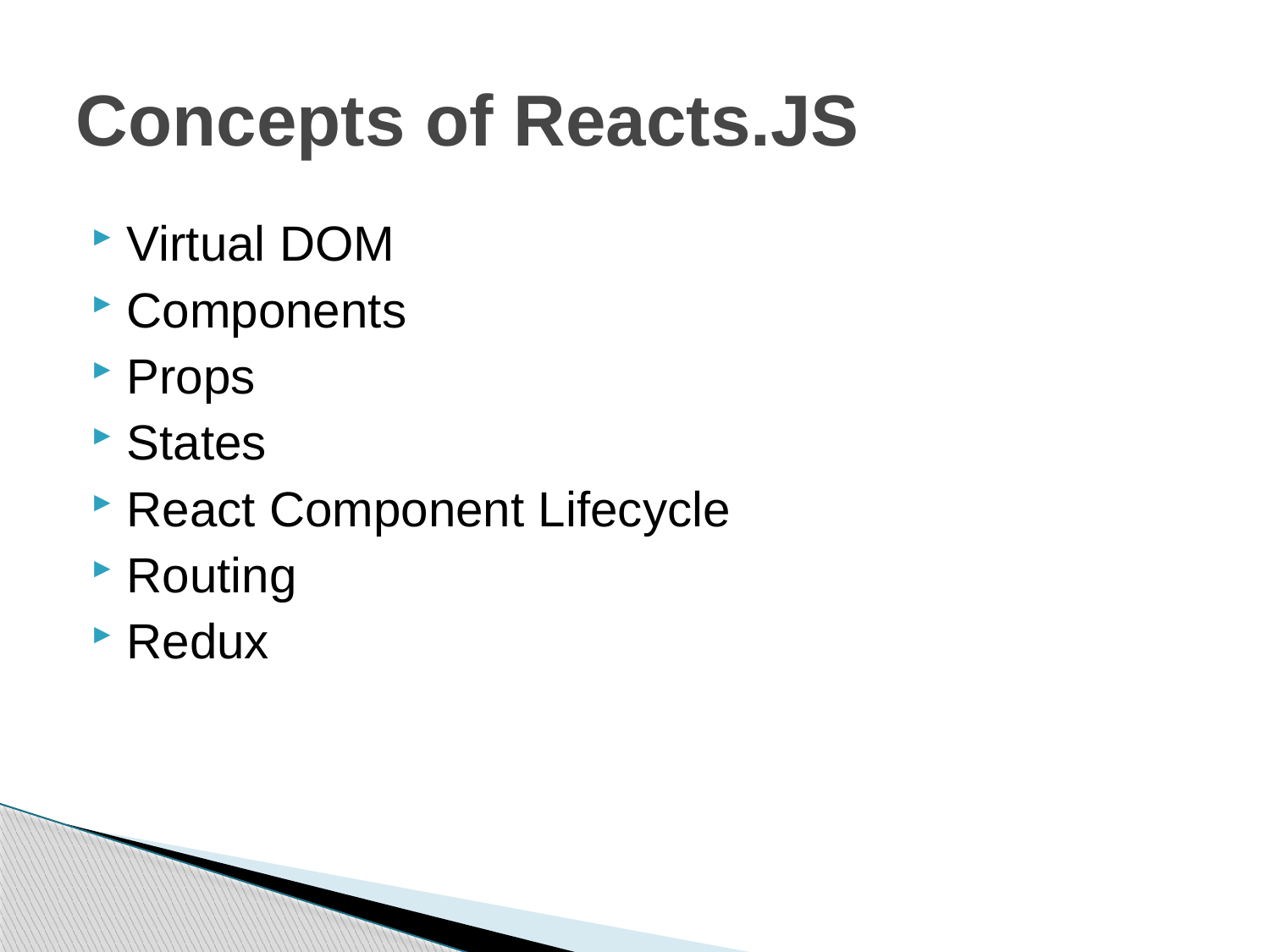

# Concepts of Reacts.JS
Virtual DOM
Components
Props
States
React Component Lifecycle
Routing
Redux